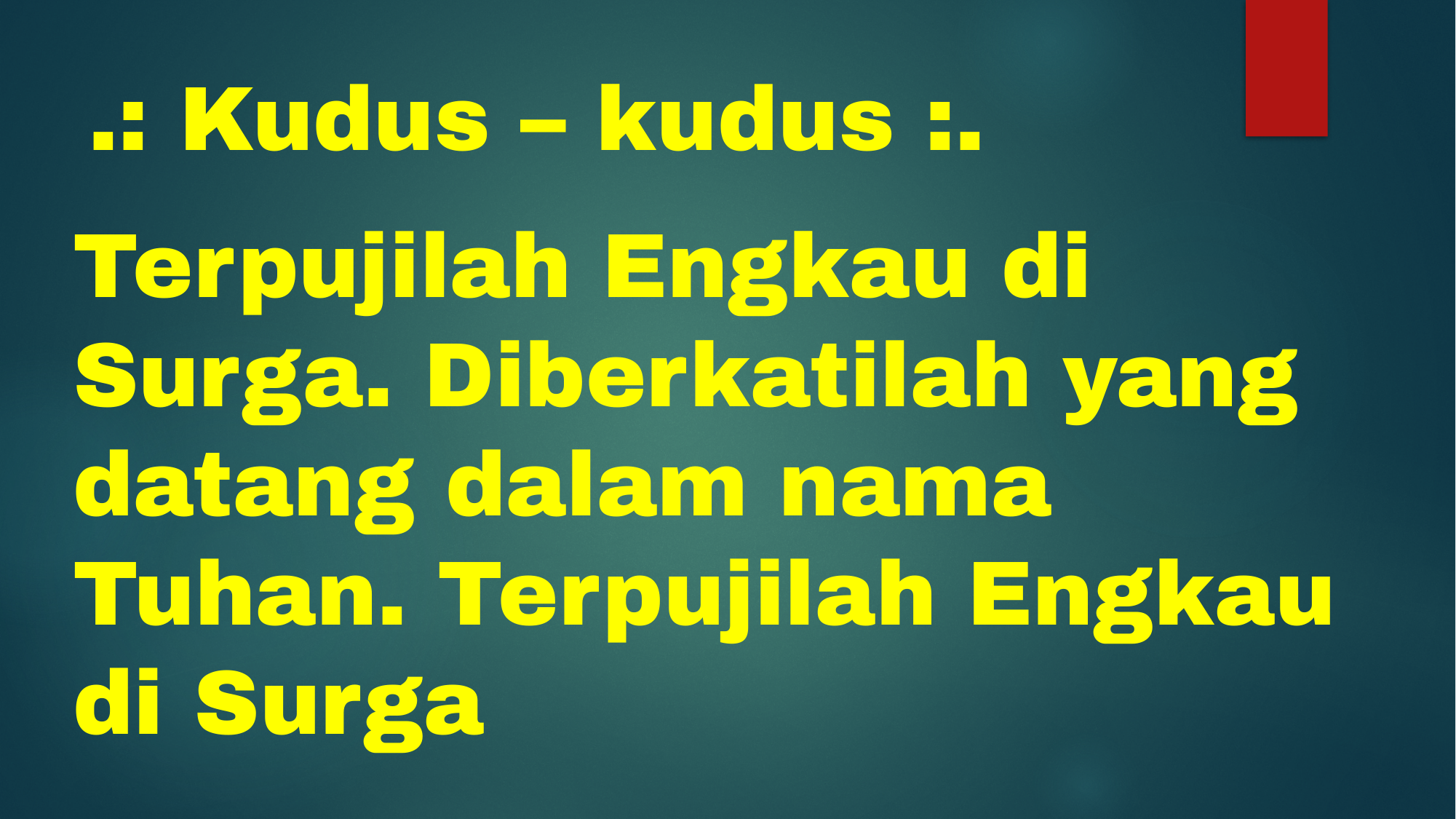

# .: Kudus – kudus :.
Terpujilah Engkau di Surga. Diberkatilah yang datang dalam nama Tuhan. Terpujilah Engkau di Surga